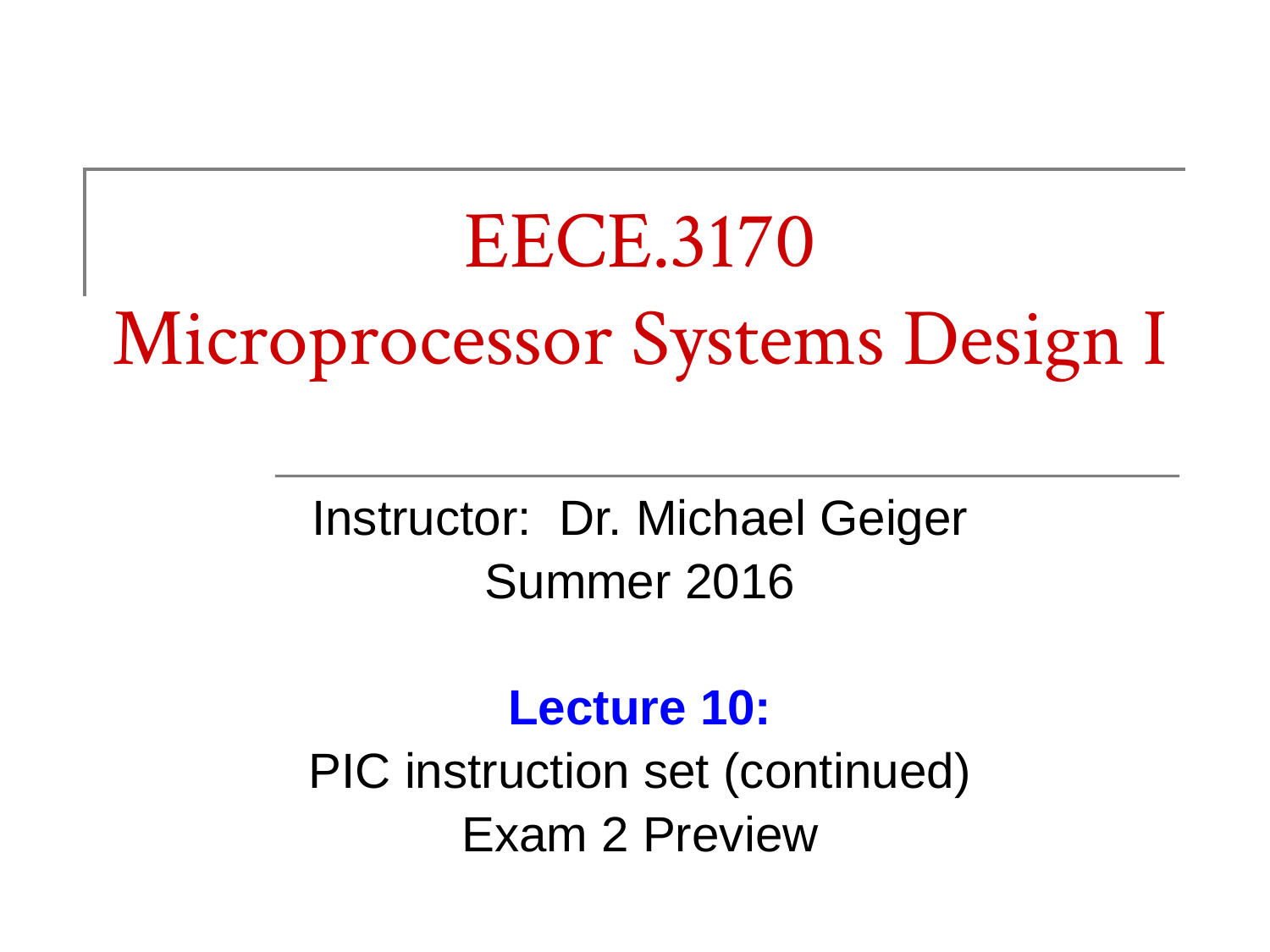

# EECE.3170 Microprocessor Systems Design I
Instructor:  Dr. Michael Geiger
Summer 2016

Lecture 10:
PIC instruction set (continued)
Exam 2 Preview